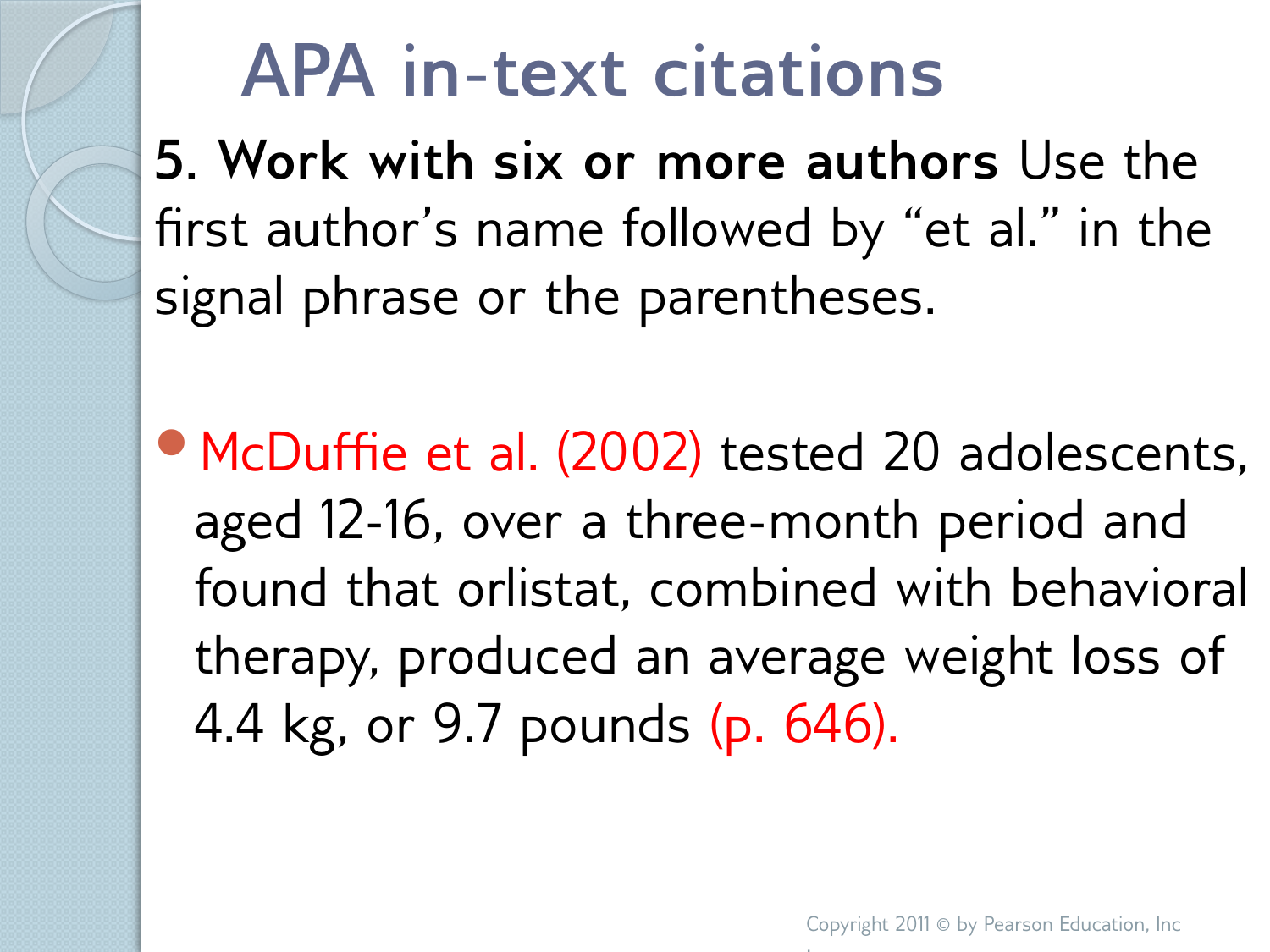

# APA in-text citations
5. Work with six or more authors Use the first author’s name followed by “et al.” in the signal phrase or the parentheses.

McDuffie et al. (2002) tested 20 adolescents, aged 12-16, over a three-month period and found that orlistat, combined with behavioral therapy, produced an average weight loss of 4.4 kg, or 9.7 pounds (p. 646).
Copyright 2011 © by Pearson Education, Inc.